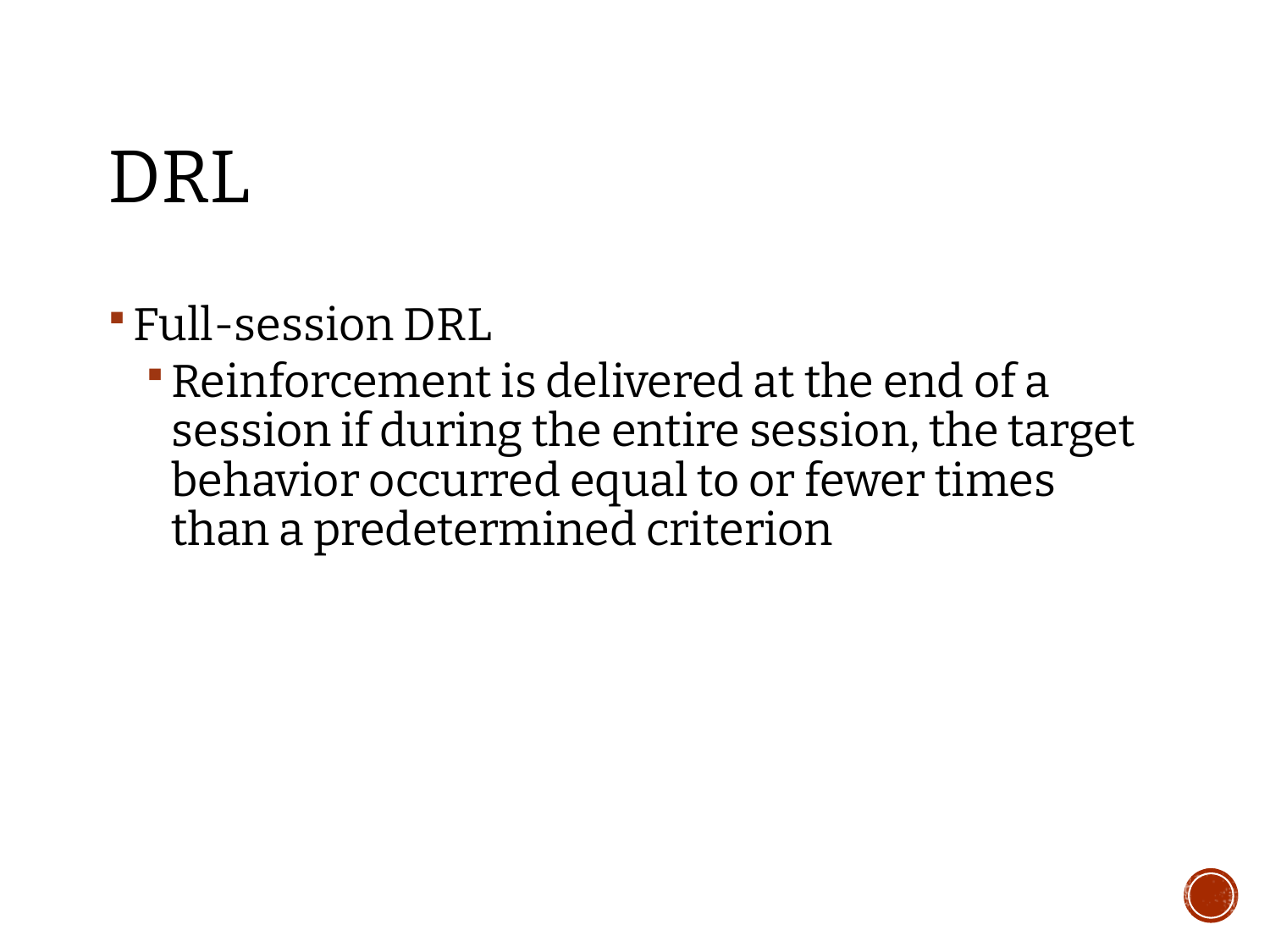

# DRL
Full-session DRL
Reinforcement is delivered at the end of a session if during the entire session, the target behavior occurred equal to or fewer times than a predetermined criterion